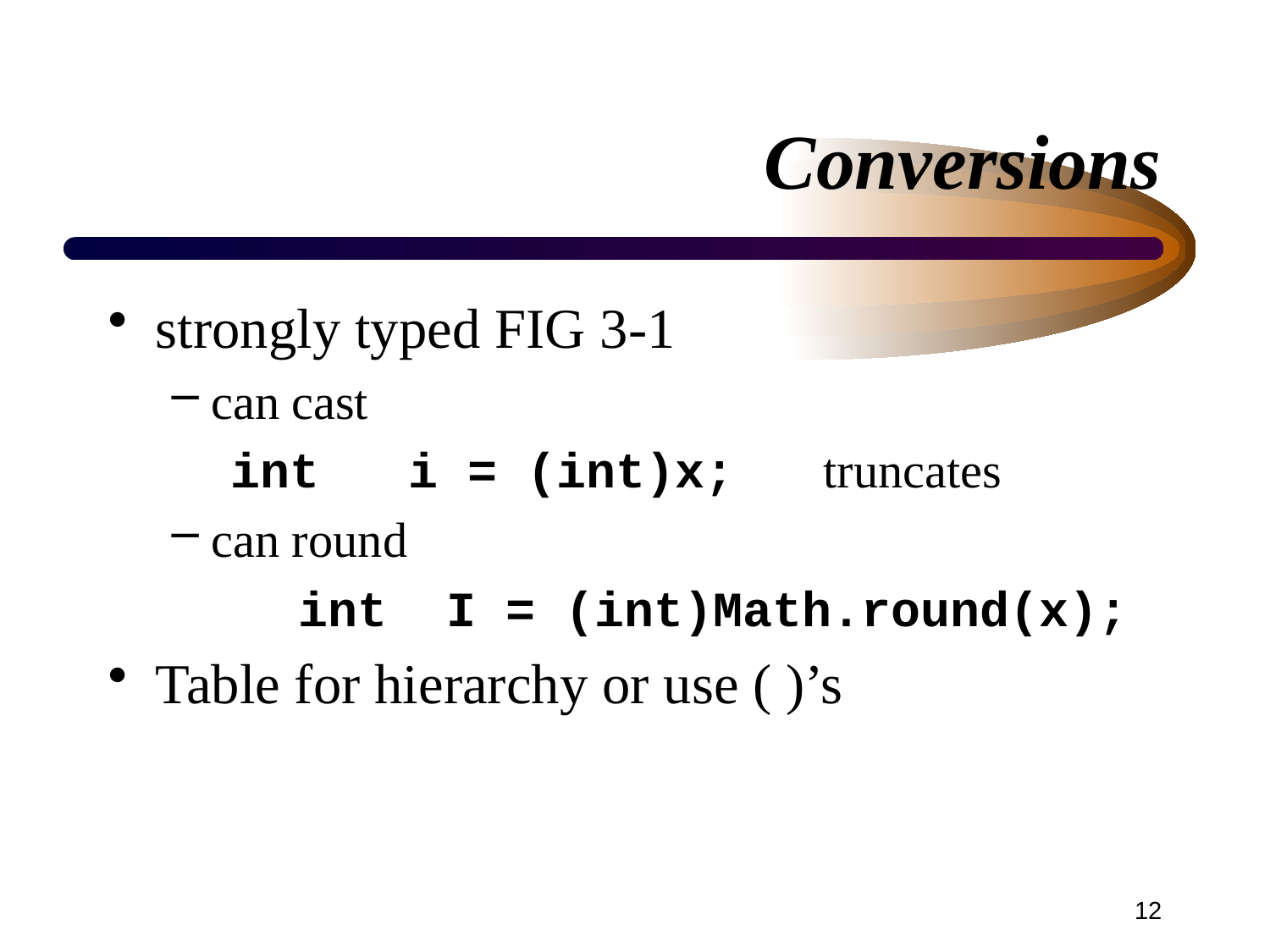

# Conversions
strongly typed FIG 3-1
can cast
  int   i = (int)x;   truncates
can round
	int  I = (int)Math.round(x);
Table for hierarchy or use ( )’s
12